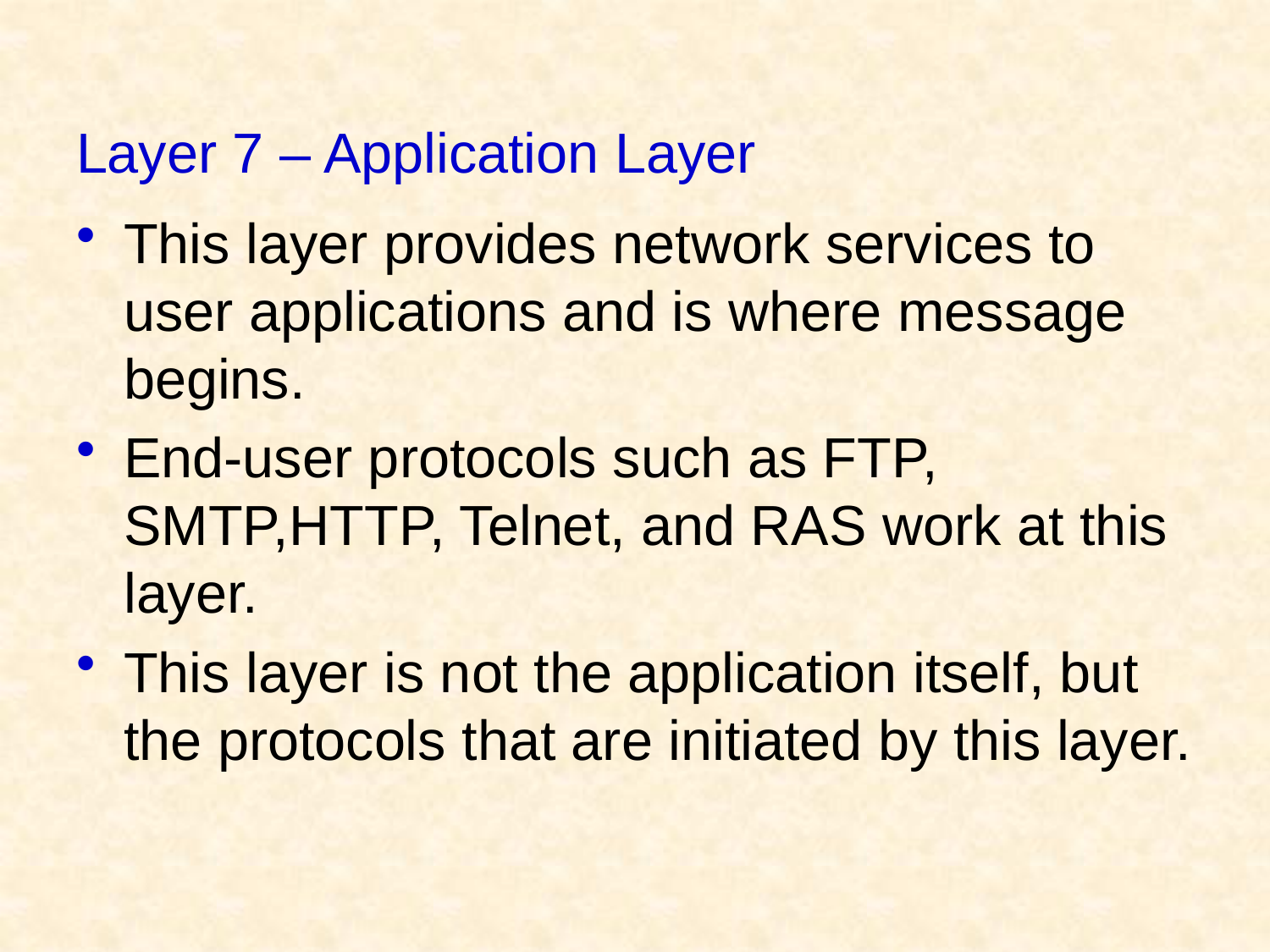

# Layer 7 – Application Layer
This layer provides network services to user applications and is where message begins.
End-user protocols such as FTP, SMTP,HTTP, Telnet, and RAS work at this layer.
This layer is not the application itself, but the protocols that are initiated by this layer.
36